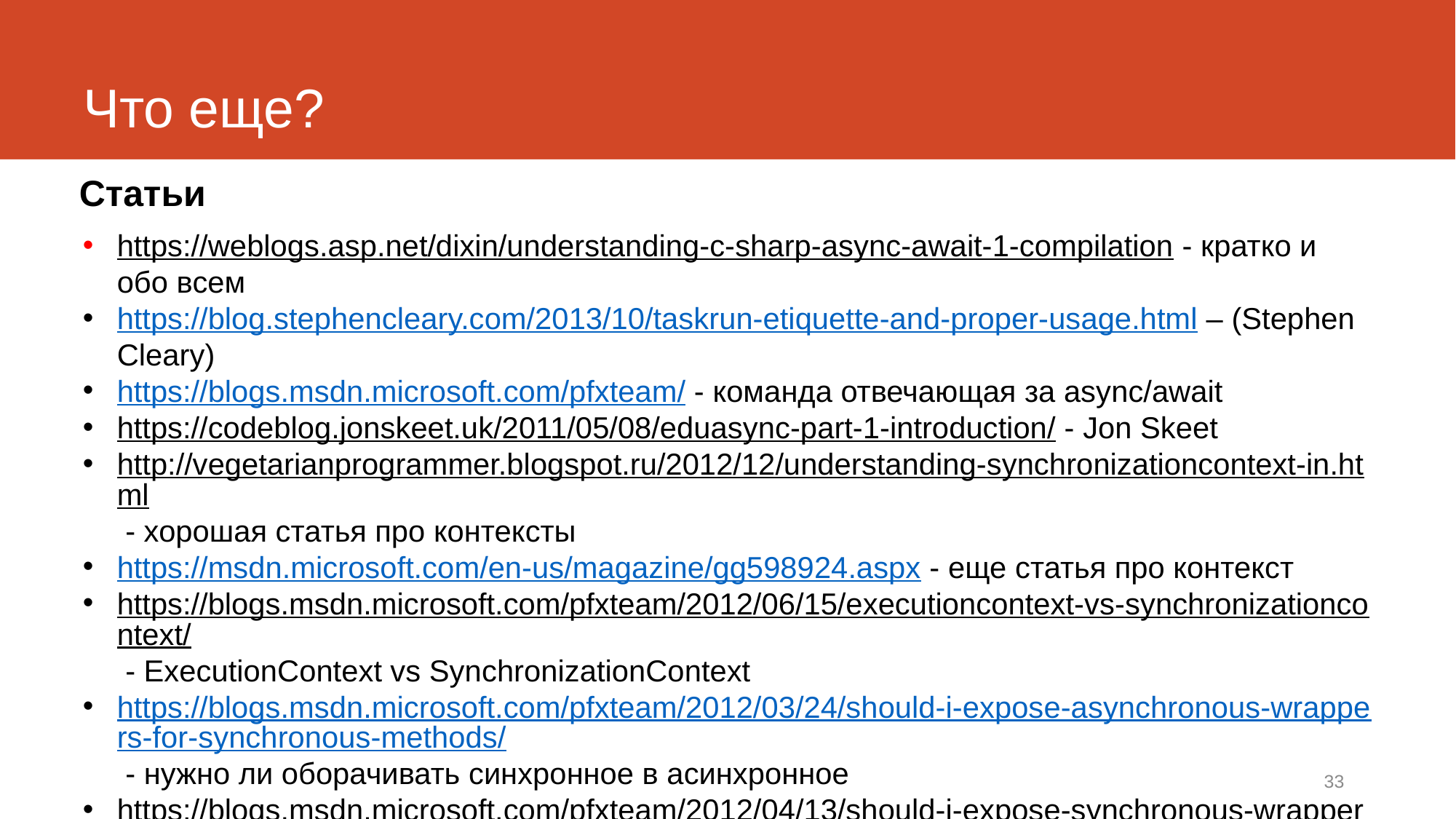

# Что еще?
Статьи
https://weblogs.asp.net/dixin/understanding-c-sharp-async-await-1-compilation - кратко и обо всем
https://blog.stephencleary.com/2013/10/taskrun-etiquette-and-proper-usage.html – (Stephen Cleary)
https://blogs.msdn.microsoft.com/pfxteam/ - команда отвечающая за async/await
https://codeblog.jonskeet.uk/2011/05/08/eduasync-part-1-introduction/ - Jon Skeet
http://vegetarianprogrammer.blogspot.ru/2012/12/understanding-synchronizationcontext-in.html - хорошая статья про контексты
https://msdn.microsoft.com/en-us/magazine/gg598924.aspx - еще статья про контекст
https://blogs.msdn.microsoft.com/pfxteam/2012/06/15/executioncontext-vs-synchronizationcontext/ - ExecutionContext vs SynchronizationContext
https://blogs.msdn.microsoft.com/pfxteam/2012/03/24/should-i-expose-asynchronous-wrappers-for-synchronous-methods/ - нужно ли оборачивать синхронное в асинхронное
https://blogs.msdn.microsoft.com/pfxteam/2012/04/13/should-i-expose-synchronous-wrappers-for-asynchronous-methods/ - нужно ли оборачивать синхронное в асинхронное

33